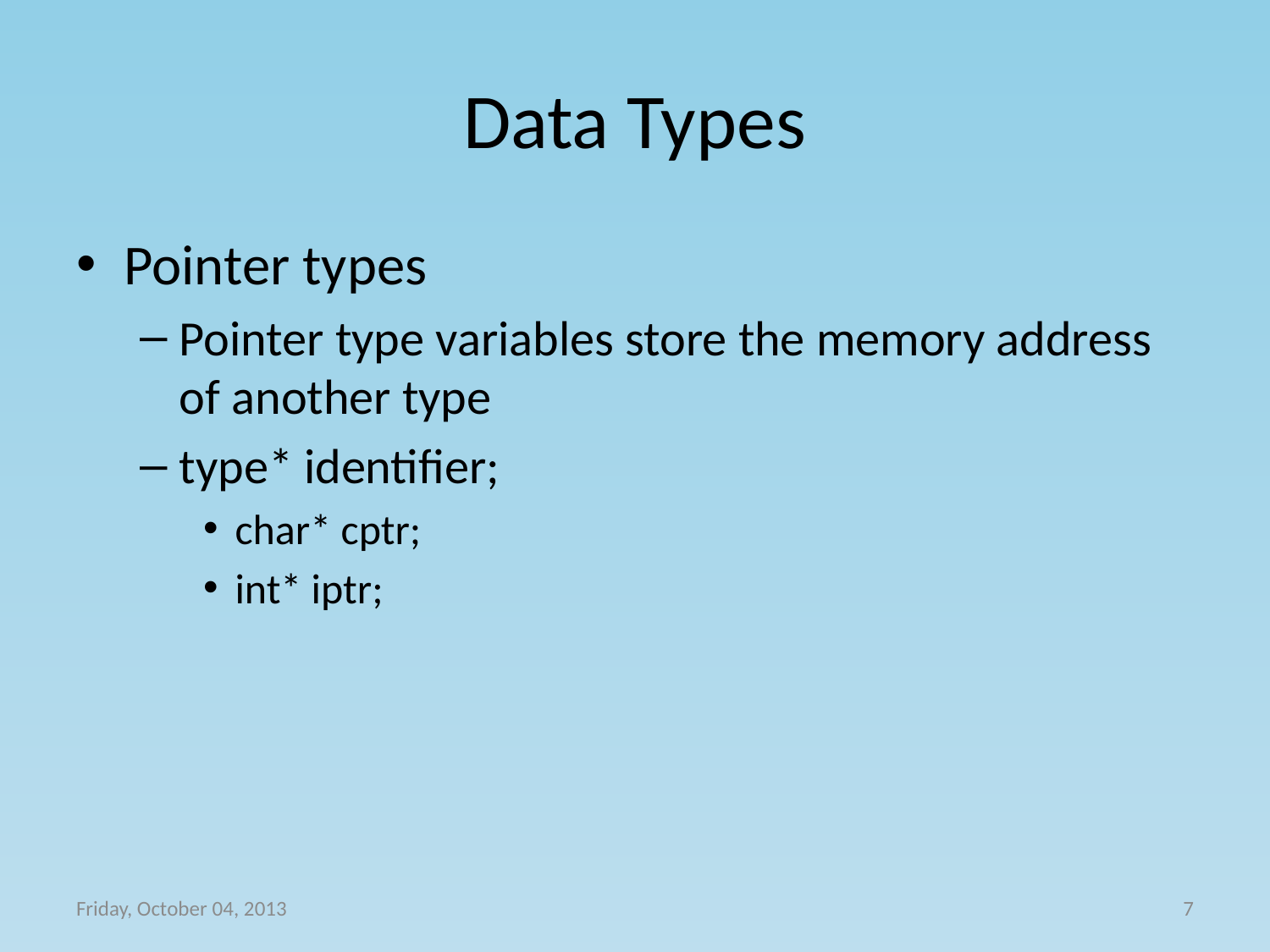

# Data Types
Pointer types
Pointer type variables store the memory address of another type
type* identifier;
char* cptr;
int* iptr;
Friday, October 04, 2013
7